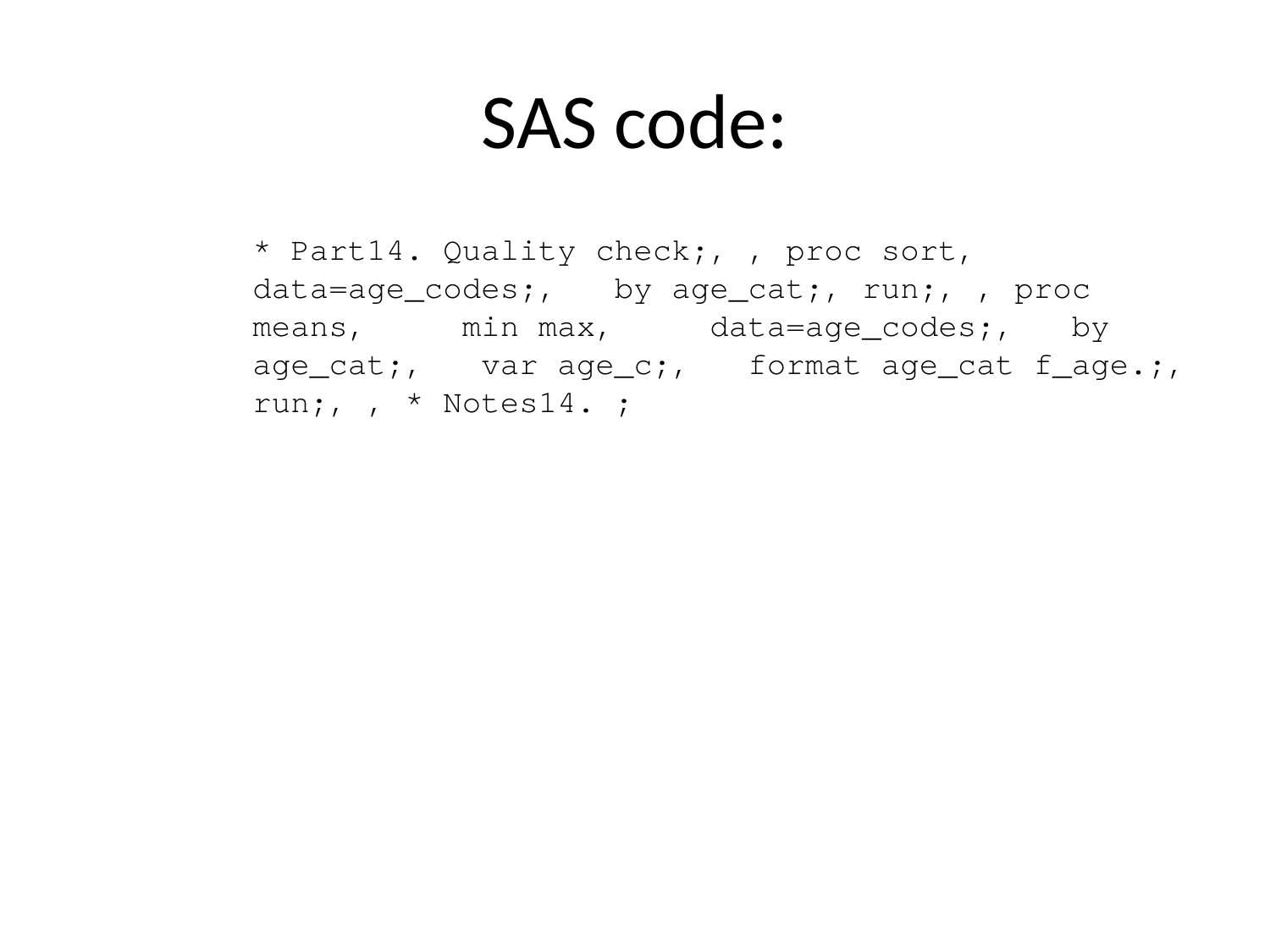

# SAS code:
* Part14. Quality check;, , proc sort,     data=age_codes;,   by age_cat;, run;, , proc means,     min max,     data=age_codes;,   by age_cat;,   var age_c;,   format age_cat f_age.;, run;, , * Notes14. ;